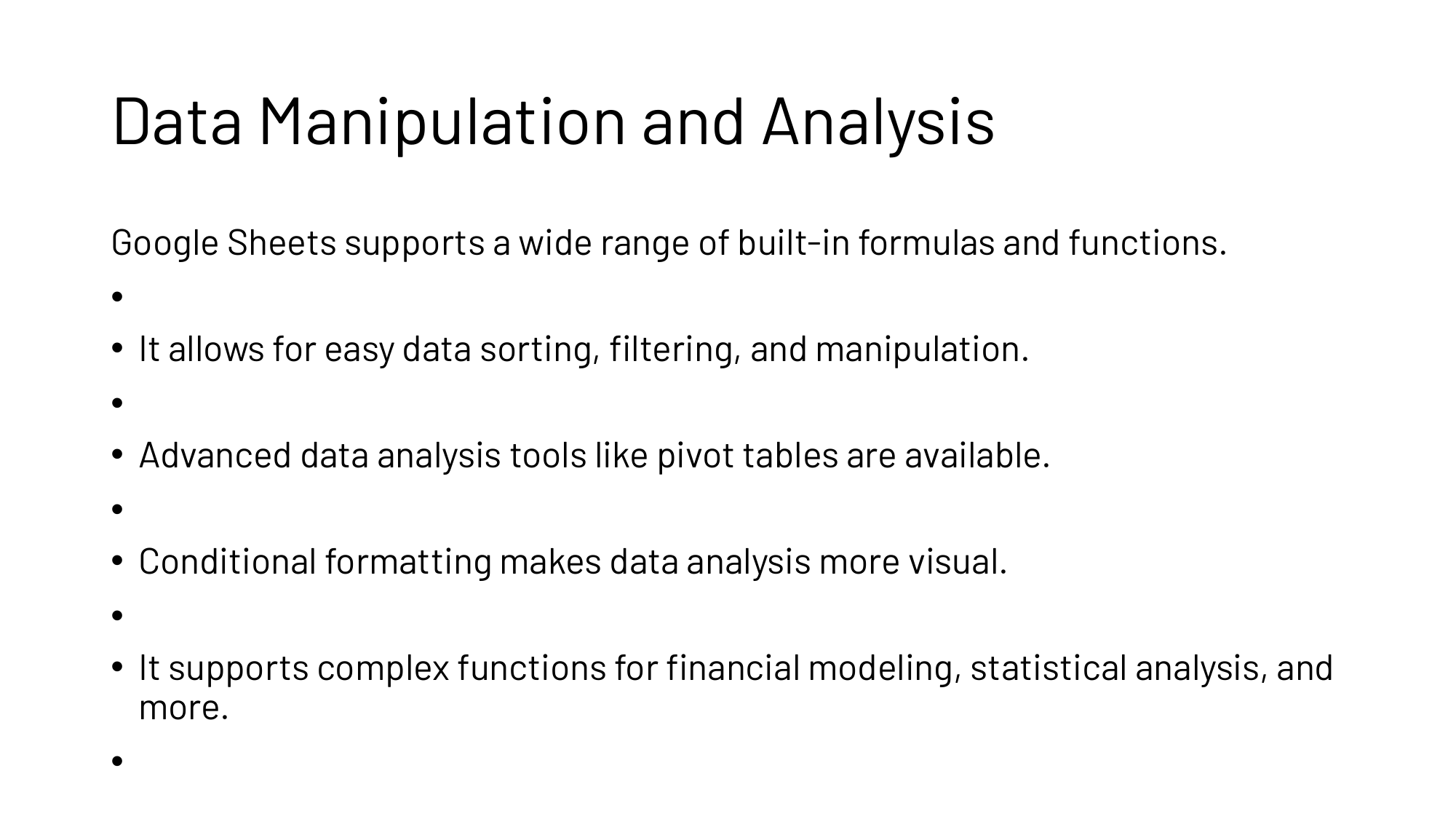

# Data Manipulation and Analysis
Google Sheets supports a wide range of built-in formulas and functions.

It allows for easy data sorting, filtering, and manipulation.

Advanced data analysis tools like pivot tables are available.

Conditional formatting makes data analysis more visual.

It supports complex functions for financial modeling, statistical analysis, and more.